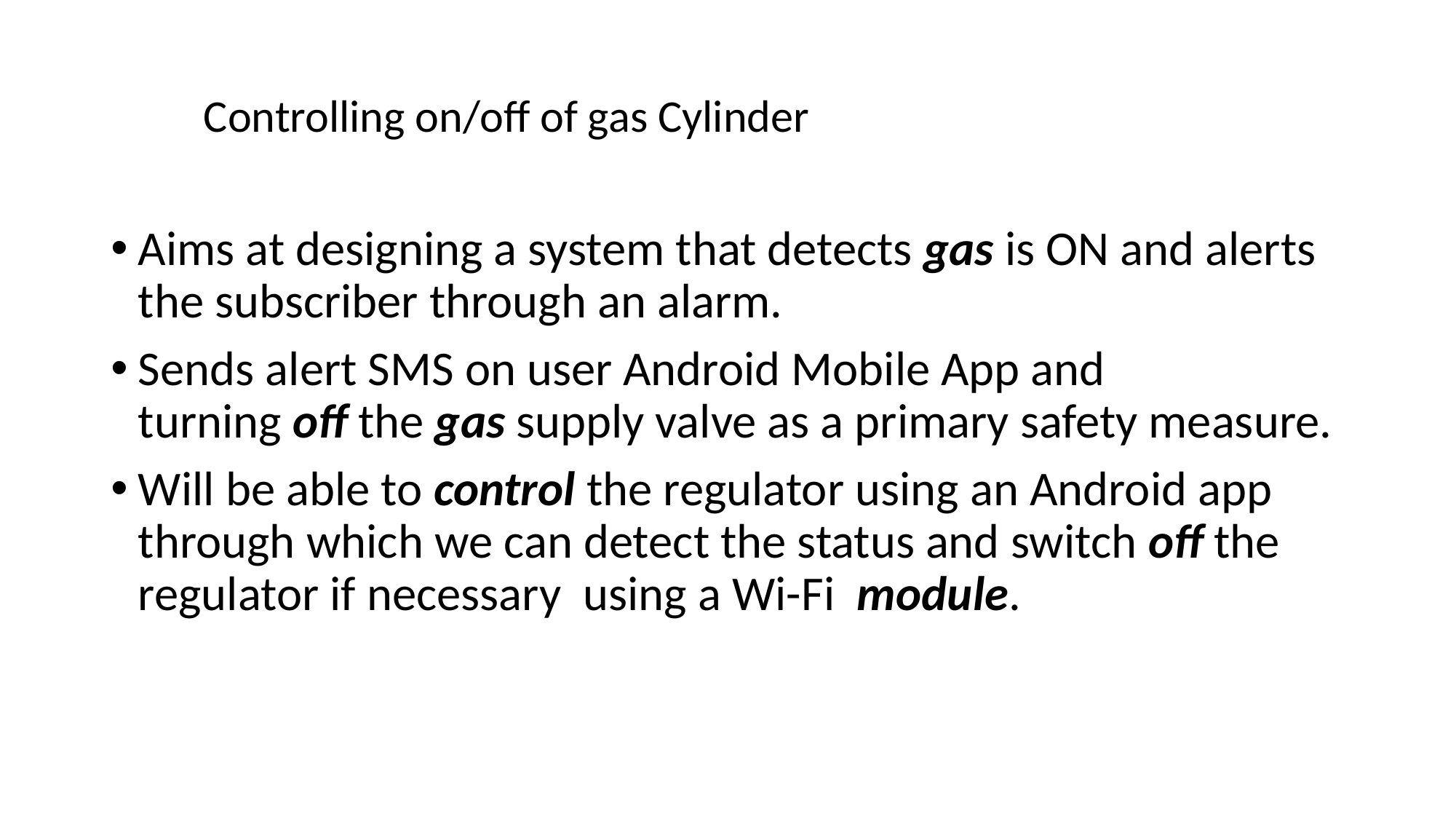

# Controlling on/off of gas Cylinder
Aims at designing a system that detects gas is ON and alerts the subscriber through an alarm.
Sends alert SMS on user Android Mobile App and turning off the gas supply valve as a primary safety measure.
Will be able to control the regulator using an Android app through which we can detect the status and switch off the regulator if necessary  using a Wi-Fi  module.